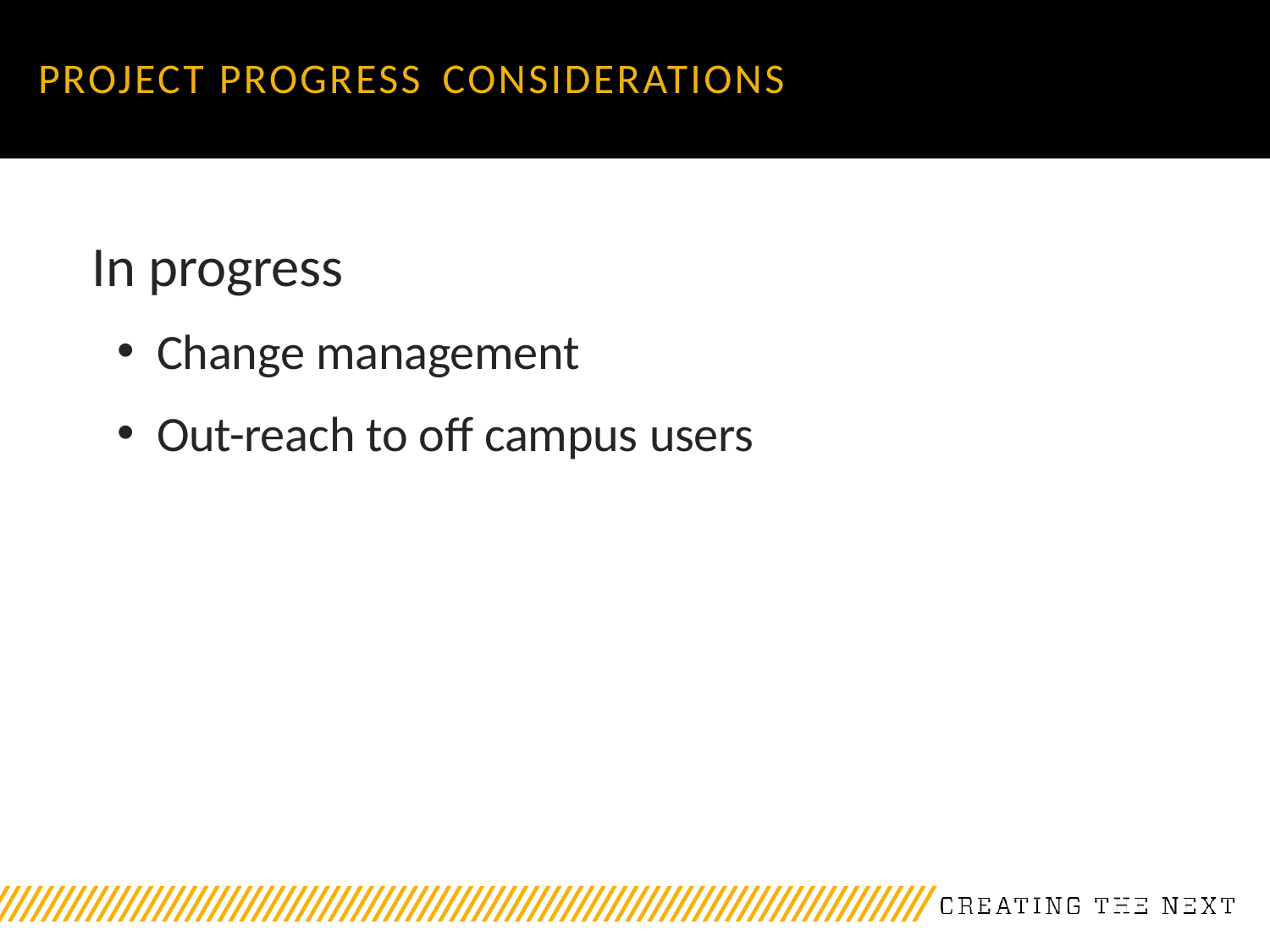

PROJECT PROGRESS CONSIDERATIONS
# In progress
Change management
Out-reach to off campus users